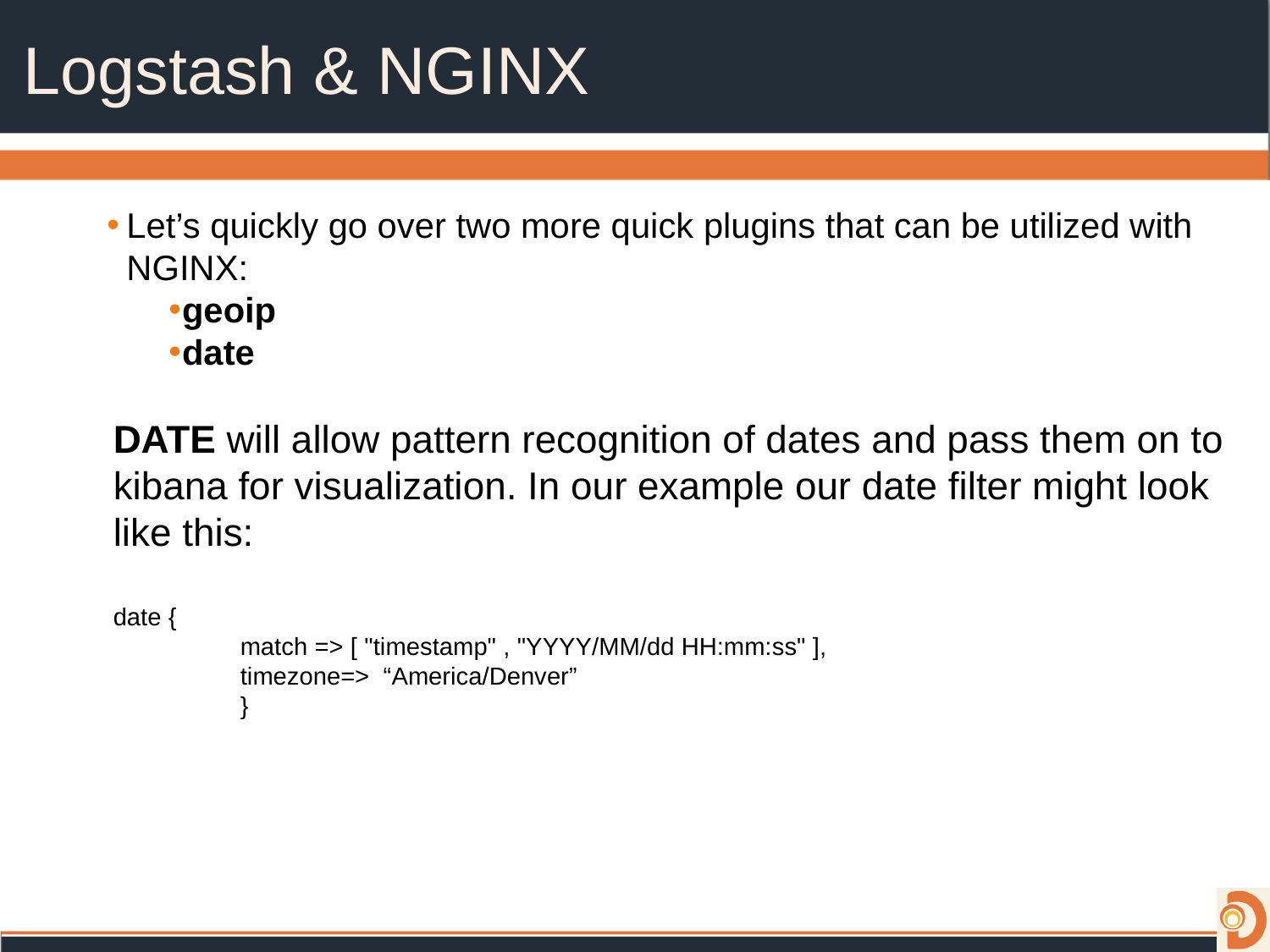

# Logstash & NGINX
Let’s quickly go over two more quick plugins that can be utilized with NGINX:
geoip
date

DATE will allow pattern recognition of dates and pass them on to kibana for visualization. In our example our date filter might look like this:

date {
	match => [ "timestamp" , "YYYY/MM/dd HH:mm:ss" ],
	timezone=>  “America/Denver”
	}